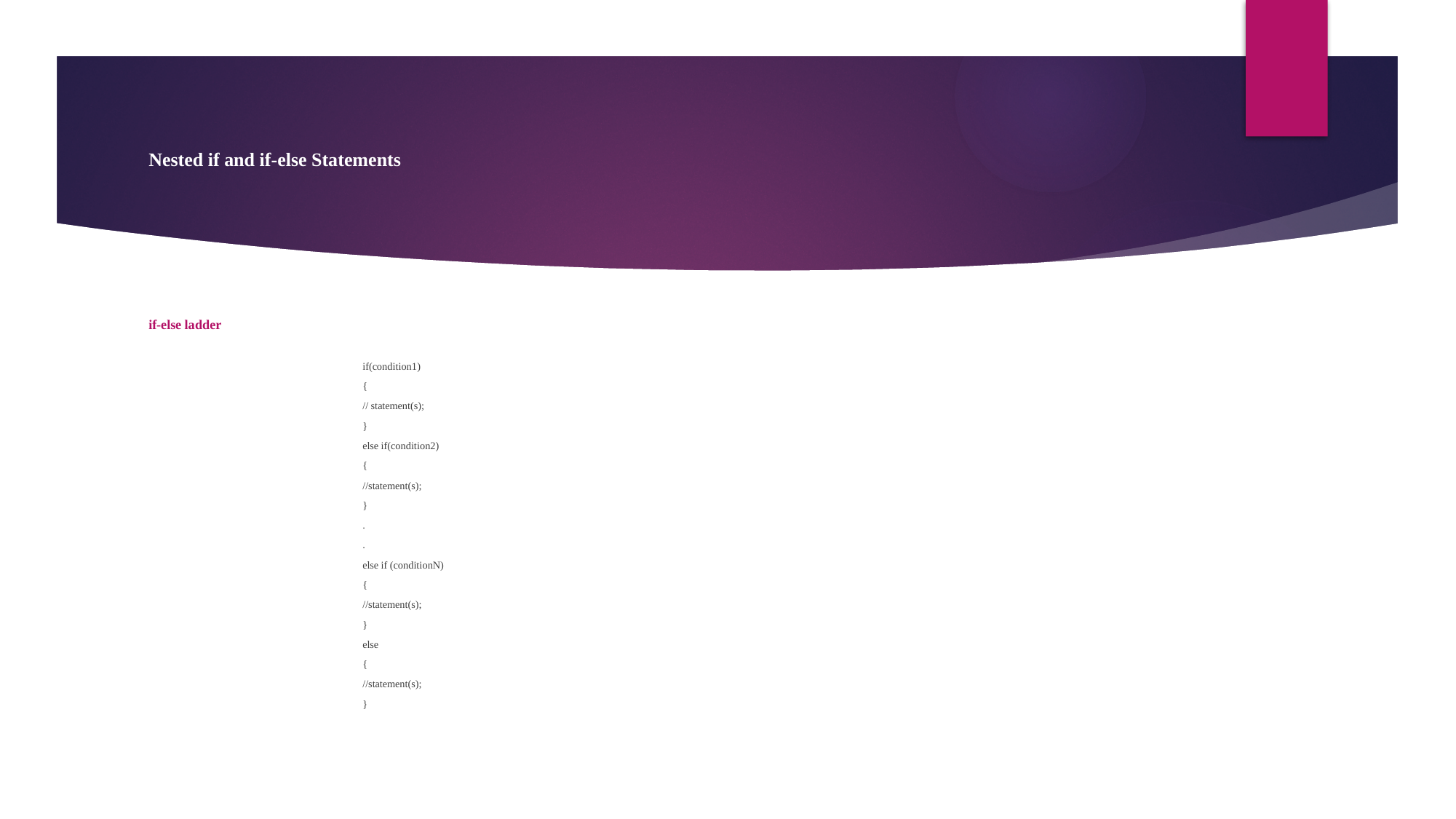

# Nested if and if-else Statements
if-else ladder

if(condition1)
{
// statement(s);
}
else if(condition2)
{
//statement(s);
}
.
.
else if (conditionN)
{
//statement(s);
}
else
{
//statement(s);
}